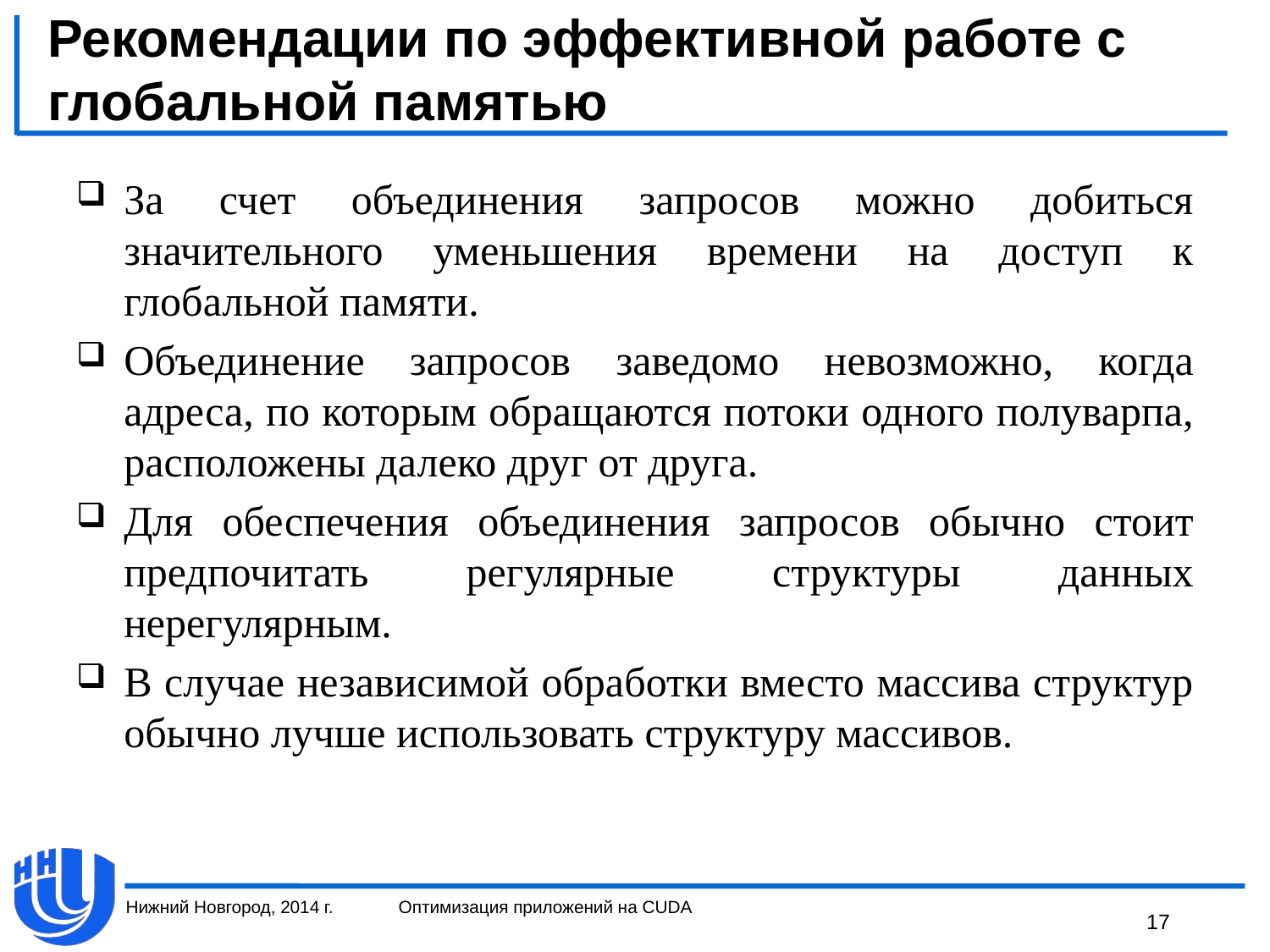

# Рекомендации по эффективной работе с глобальной памятью
За счет объединения запросов можно добиться значительного уменьшения времени на доступ к глобальной памяти.
Объединение запросов заведомо невозможно, когда адреса, по которым обращаются потоки одного полуварпа, расположены далеко друг от друга.
Для обеспечения объединения запросов обычно стоит предпочитать регулярные структуры данных нерегулярным.
В случае независимой обработки вместо массива структур обычно лучше использовать структуру массивов.
Нижний Новгород, 2014 г.
Оптимизация приложений на CUDA
17